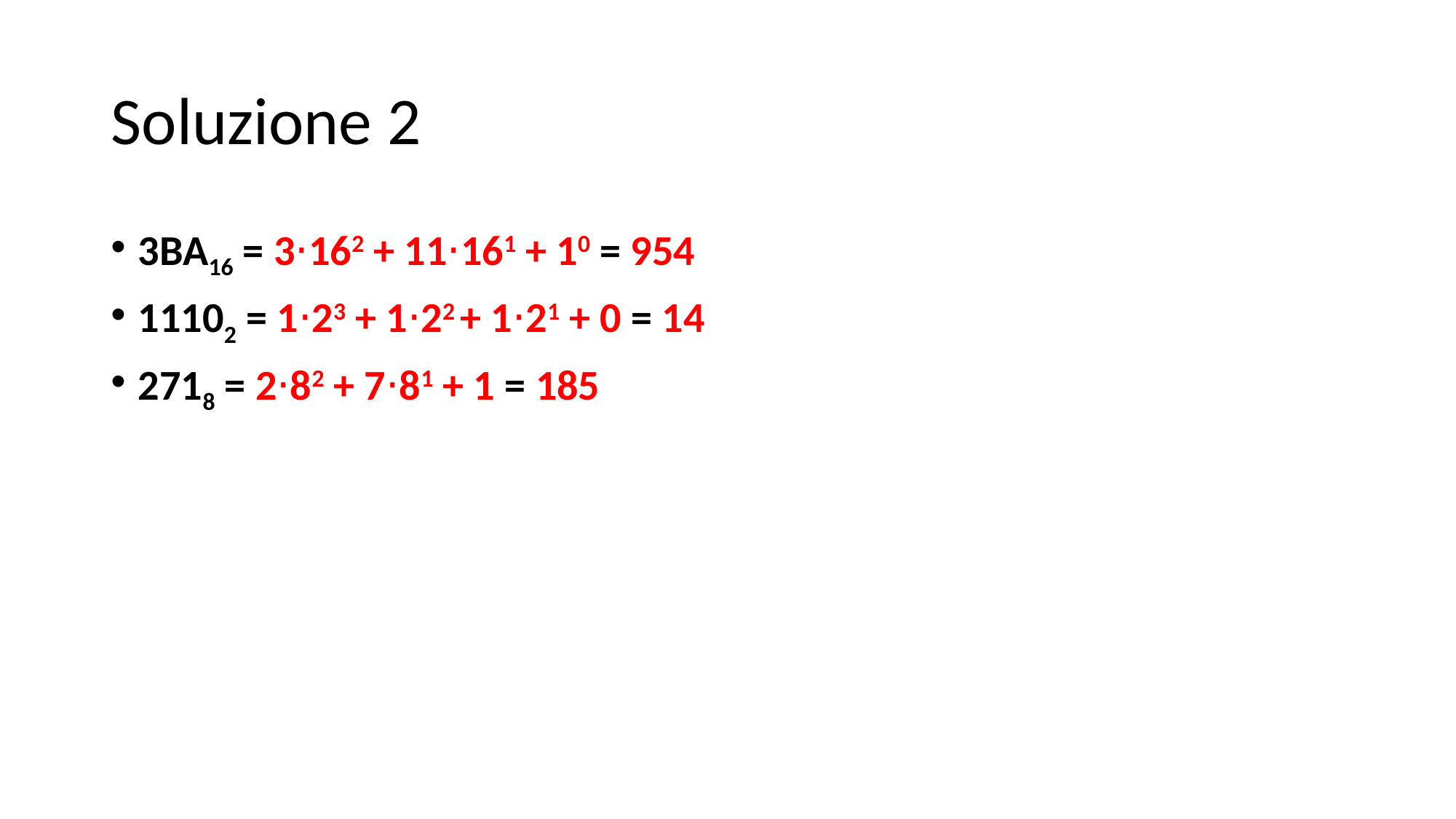

# Soluzione 2
3BA16 = 3⋅162 + 11⋅161 + 10 = 954
11102 = 1⋅23 + 1⋅22 + 1⋅21 + 0 = 14
2718 = 2⋅82 + 7⋅81 + 1 = 185